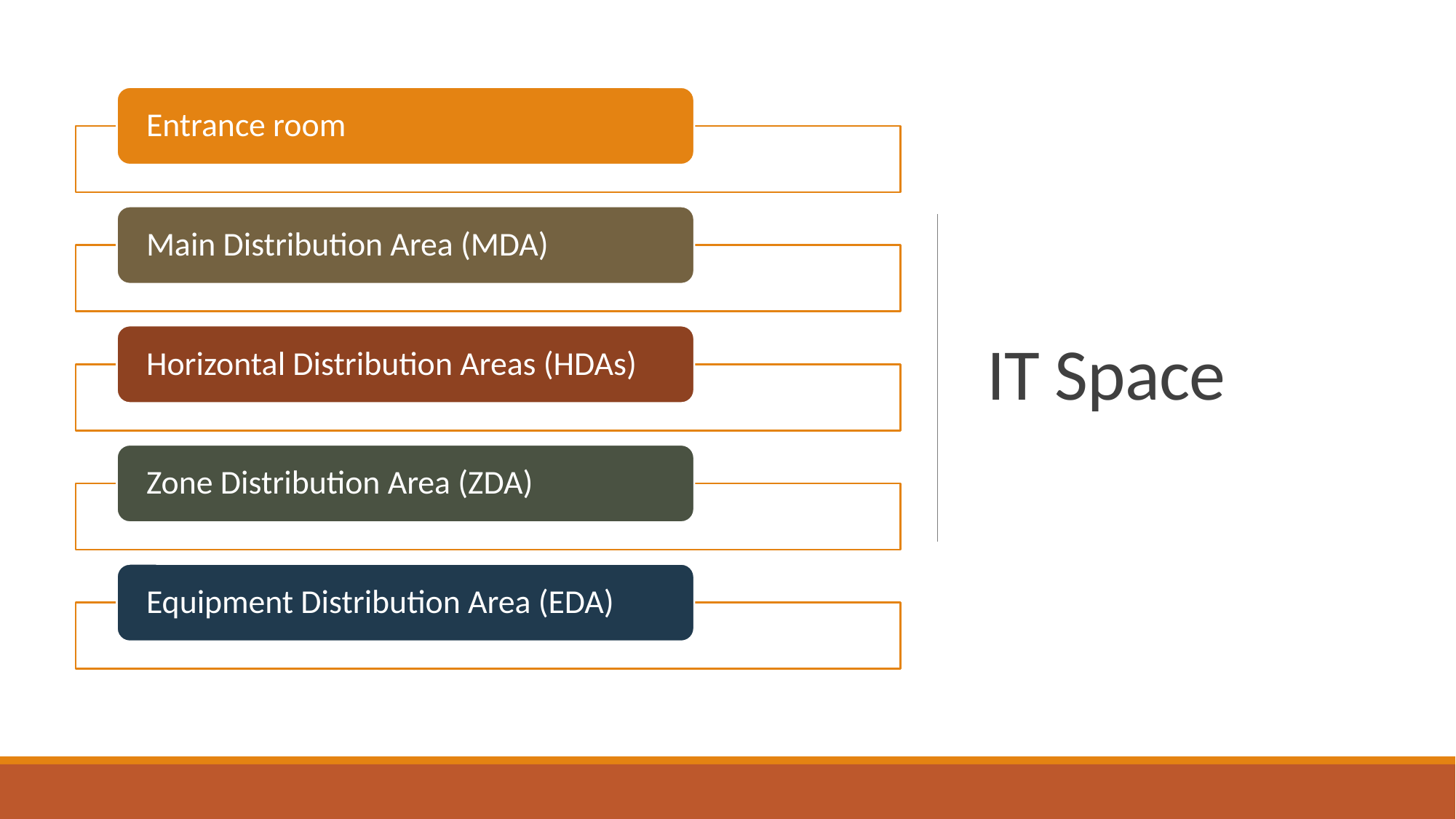

# IT Space
Entrance room
Main Distribution Area (MDA)
Horizontal Distribution Areas (HDAs)
Zone Distribution Area (ZDA)
Equipment Distribution Area (EDA)